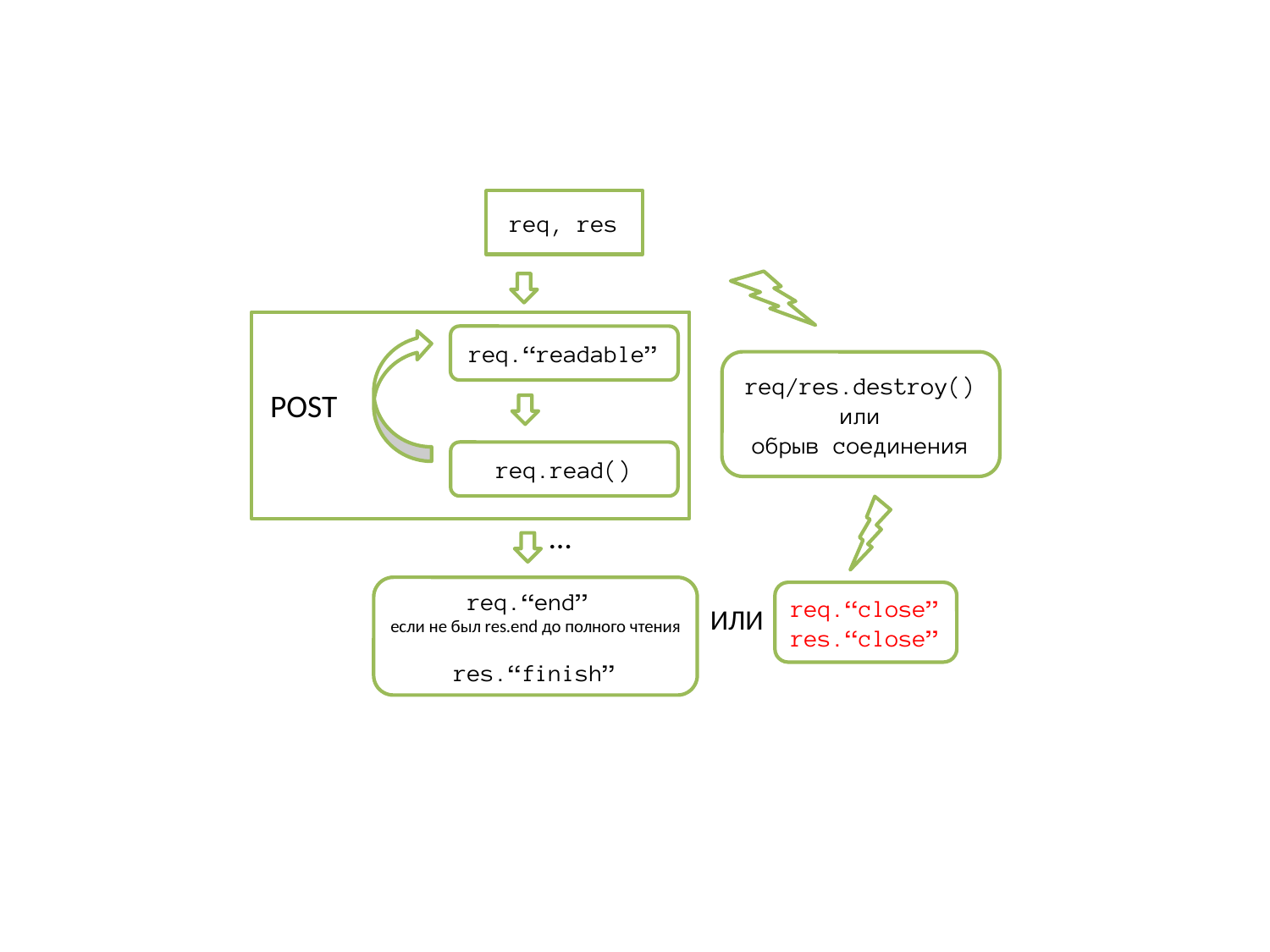

req, res

req.“readable”

req/res.destroy()
или
обрыв соединения
POST

req.read()

…

req.“end”
если не был res.end до полного чтения

res.“finish”
req.“close”
res.“close”
ИЛИ